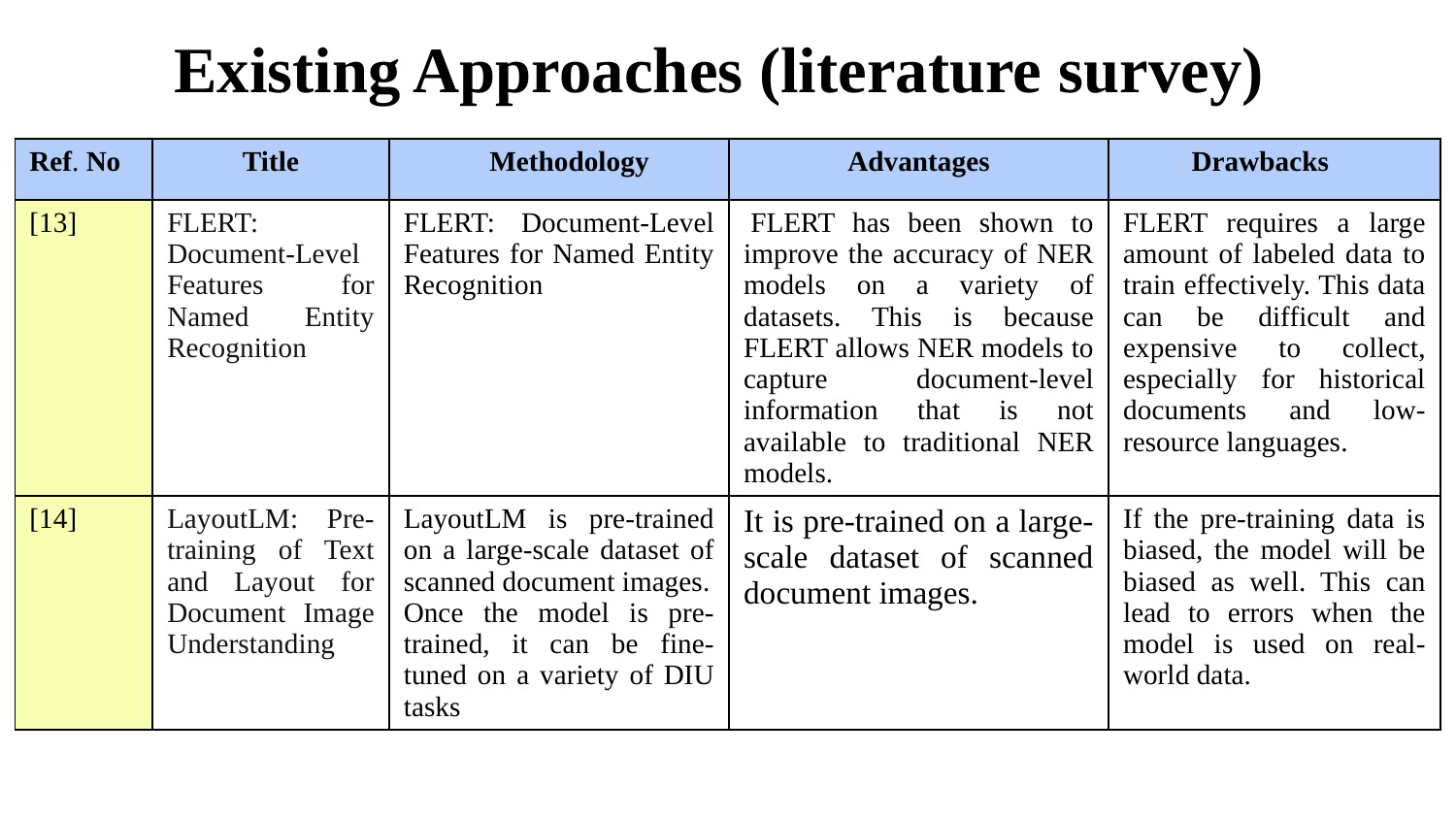

Existing Approaches (literature survey)
| Ref. No | Title | Methodology | Advantages | Drawbacks |
| --- | --- | --- | --- | --- |
| [13] | FLERT: Document-Level Features for Named Entity Recognition | FLERT: Document-Level Features for Named Entity Recognition | FLERT has been shown to improve the accuracy of NER models on a variety of datasets. This is because FLERT allows NER models to capture document-level information that is not available to traditional NER models. | FLERT requires a large amount of labeled data to train effectively. This data can be difficult and expensive to collect, especially for historical documents and low-resource languages. |
| [14] | LayoutLM: Pre-training of Text and Layout for Document Image Understanding | LayoutLM is pre-trained on a large-scale dataset of scanned document images. Once the model is pre-trained, it can be fine-tuned on a variety of DIU tasks | It is pre-trained on a large-scale dataset of scanned document images. | If the pre-training data is biased, the model will be biased as well. This can lead to errors when the model is used on real-world data. |